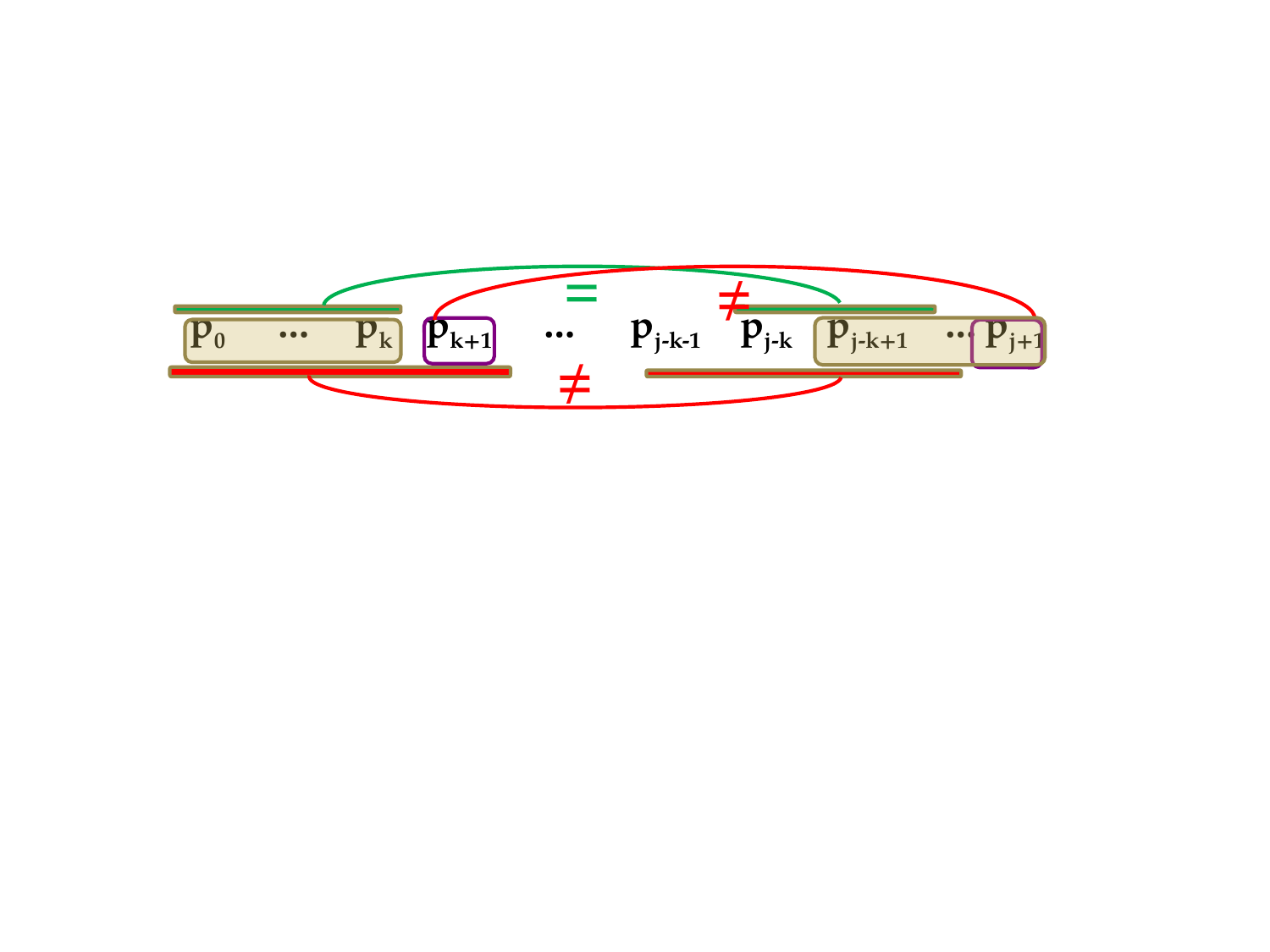

=

≠

| p0 | … | pk | pk+1 | … | pj-k-1 | pj-k | pj-k+1 | … | pj+1 |  |
| --- | --- | --- | --- | --- | --- | --- | --- | --- | --- | --- |

≠